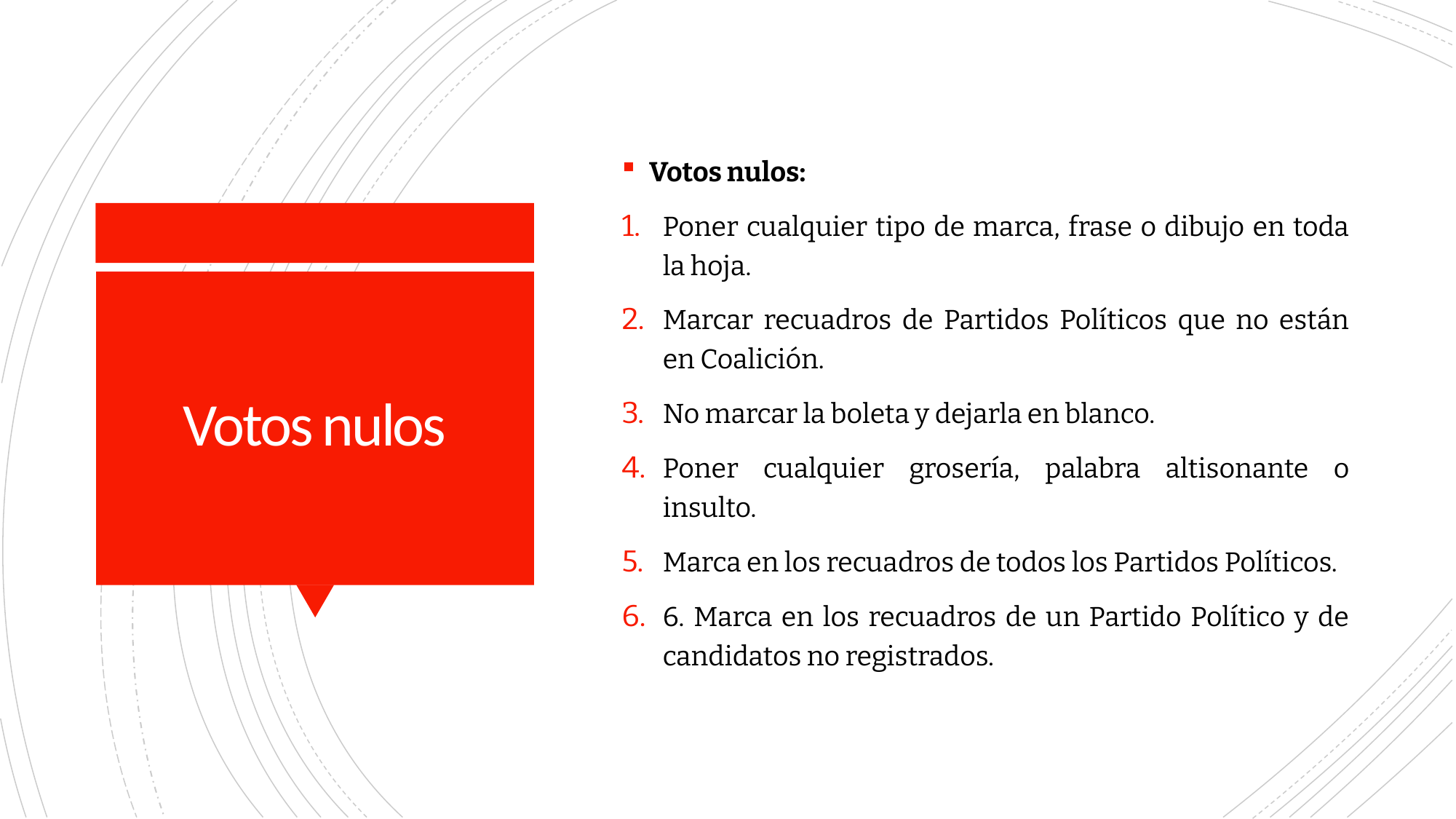

Votos nulos:
Poner cualquier tipo de marca, frase o dibujo en toda la hoja.
Marcar recuadros de Partidos Políticos que no están en Coalición.
No marcar la boleta y dejarla en blanco.
Poner cualquier grosería, palabra altisonante o insulto.
Marca en los recuadros de todos los Partidos Políticos.
6. Marca en los recuadros de un Partido Político y de candidatos no registrados.
# Votos nulos